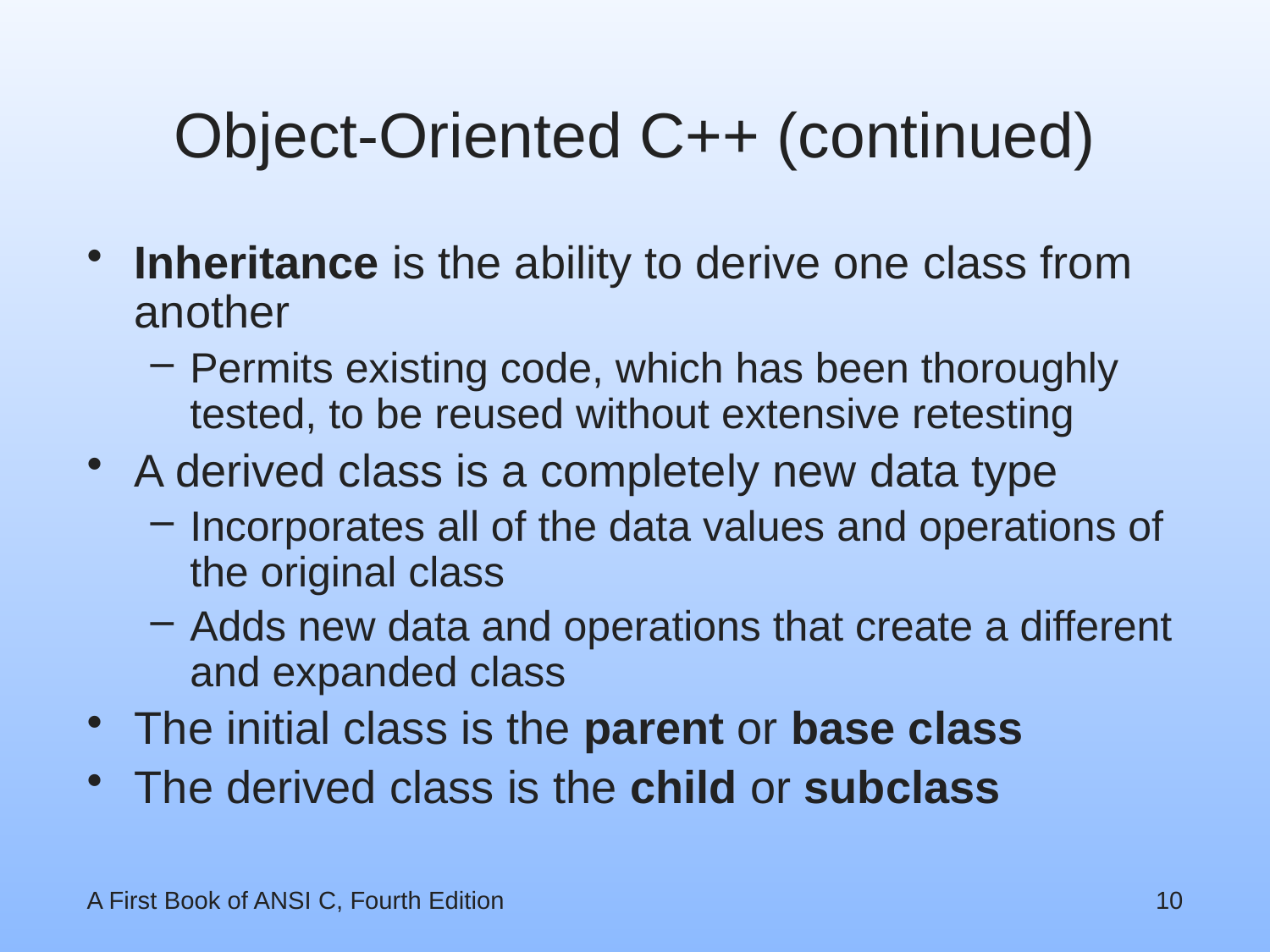

# Object-Oriented C++ (continued)
Inheritance is the ability to derive one class from another
Permits existing code, which has been thoroughly tested, to be reused without extensive retesting
A derived class is a completely new data type
Incorporates all of the data values and operations of the original class
Adds new data and operations that create a different and expanded class
The initial class is the parent or base class
The derived class is the child or subclass
A First Book of ANSI C, Fourth Edition
10